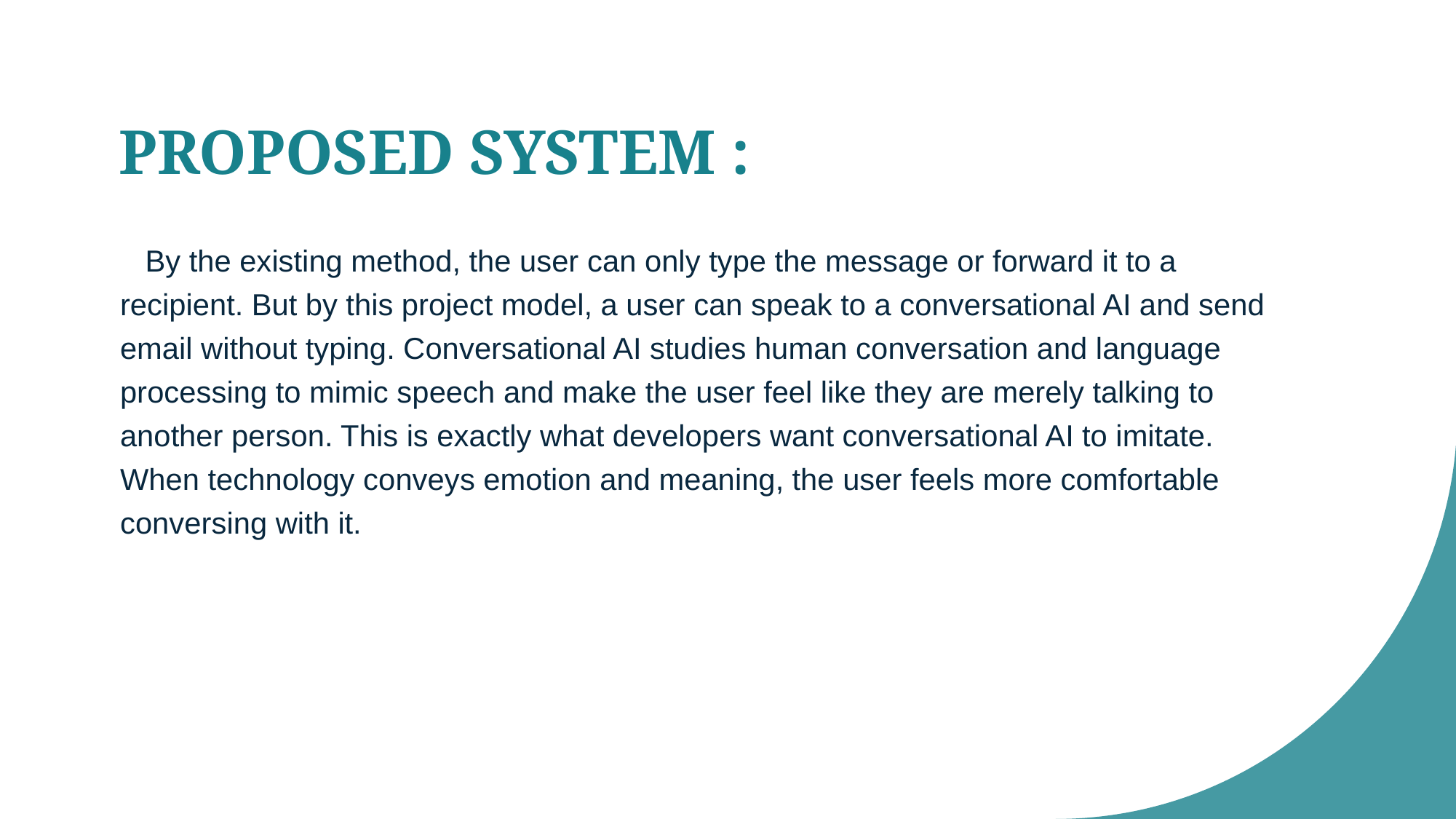

# PROPOSED SYSTEM :
   By the existing method, the user can only type the message or forward it to a recipient. But by this project model, a user can speak to a conversational AI and send email without typing. Conversational AI studies human conversation and language processing to mimic speech and make the user feel like they are merely talking to another person. This is exactly what developers want conversational AI to imitate. When technology conveys emotion and meaning, the user feels more comfortable conversing with it.